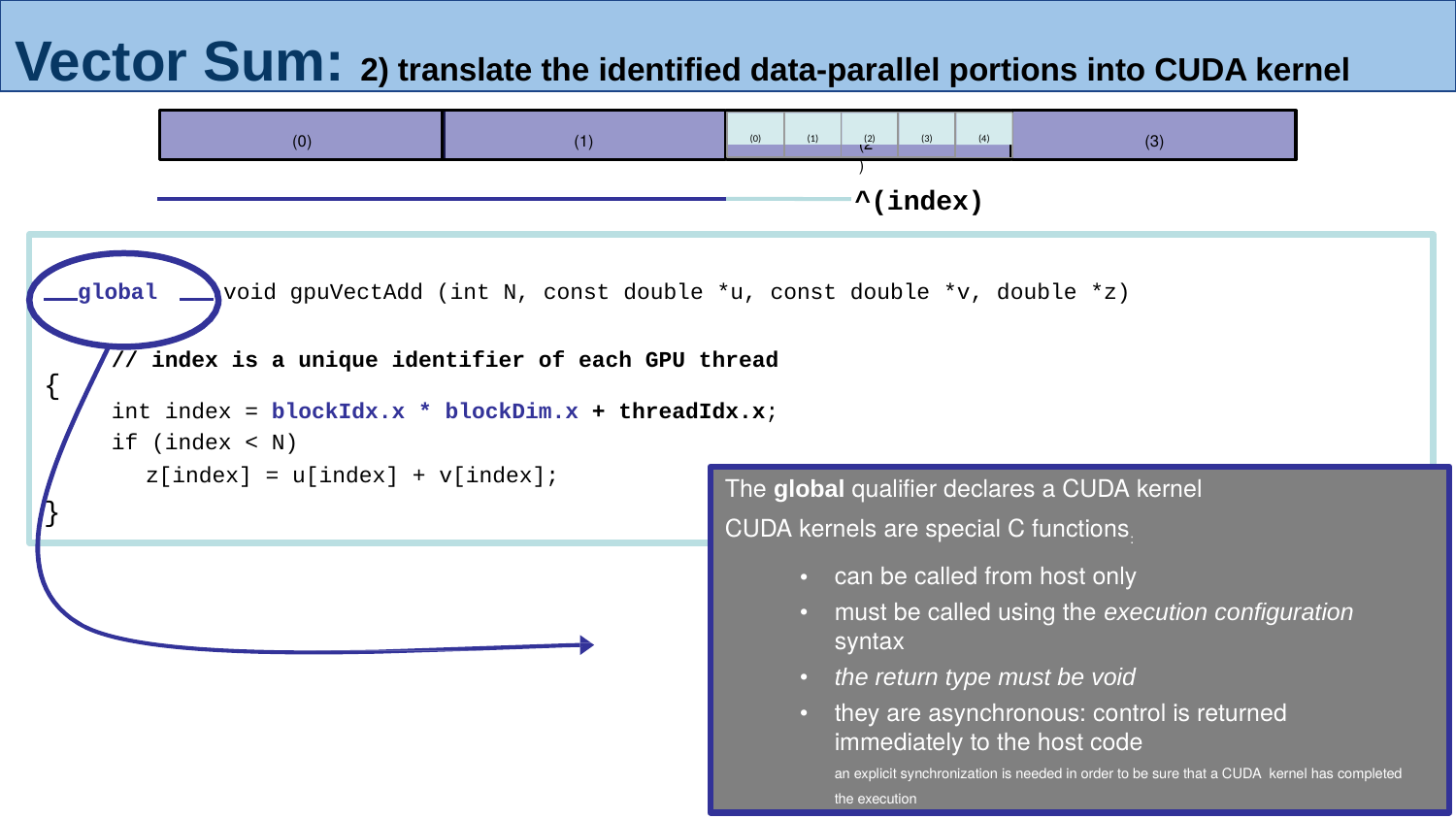

# Vector Sum: 2) translate the identified data-parallel portions into CUDA kernel

(0)

(1)

(2)

(3)

(4)
(0)
(1)
(3)
(2)
^(index)

global	void gpuVectAdd (int N, const double *u, const double *v, double *z)

// index is a unique identifier of each GPU thread
{
int index = blockIdx.x * blockDim.x + threadIdx.x;
if (index < N)
z[index] = u[index] + v[index];

The global qualifier declares a CUDA kernel
}
CUDA kernels are special C functions:
can be called from host only
must be called using the execution configuration
syntax
the return type must be void
they are asynchronous: control is returned
immediately to the host code
an explicit synchronization is needed in order to be sure that a CUDA  kernel has completed the execution